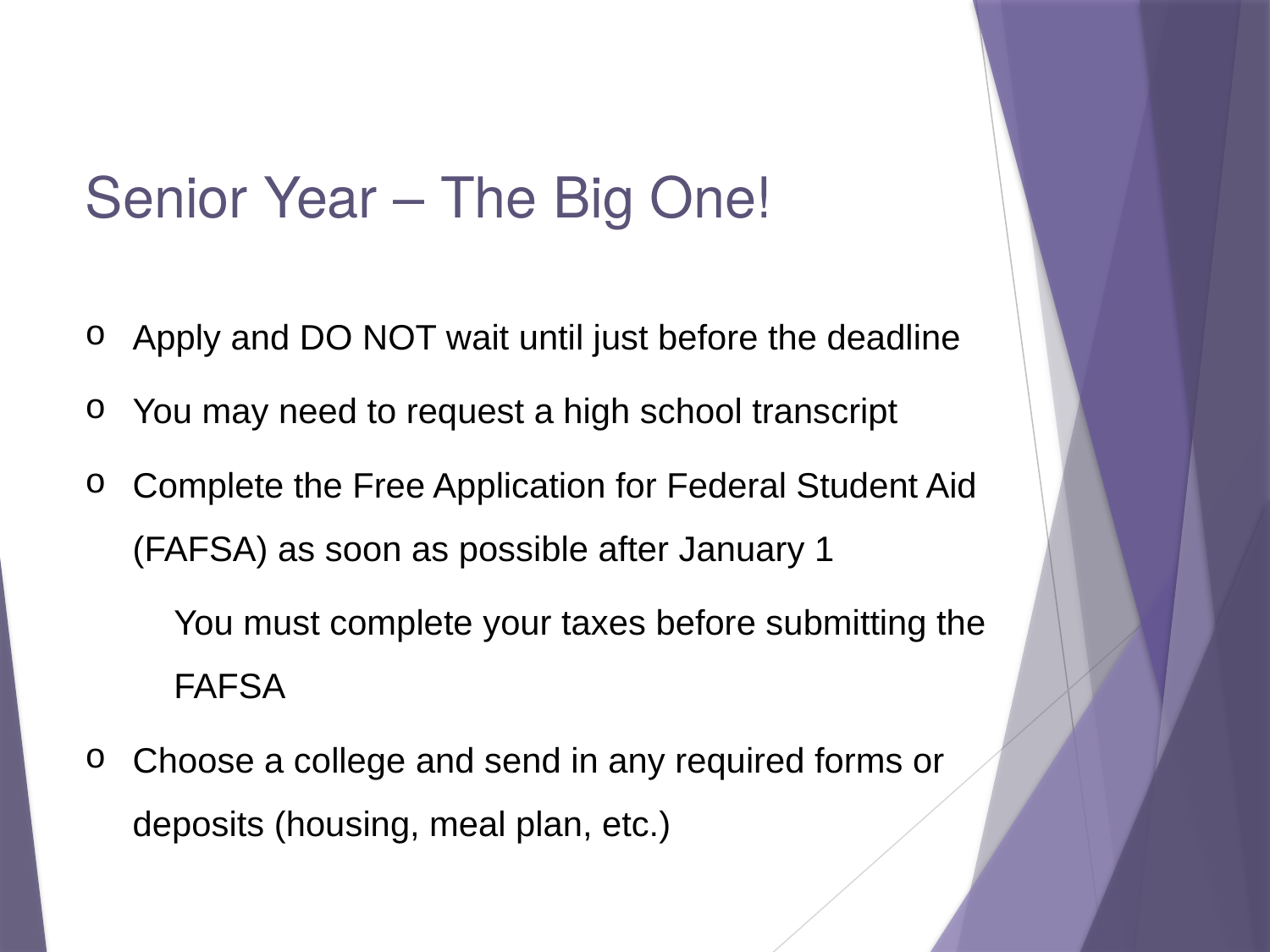

# Senior Year – The Big One!
Apply and DO NOT wait until just before the deadline
You may need to request a high school transcript
Complete the Free Application for Federal Student Aid (FAFSA) as soon as possible after January 1
You must complete your taxes before submitting the FAFSA
Choose a college and send in any required forms or deposits (housing, meal plan, etc.)